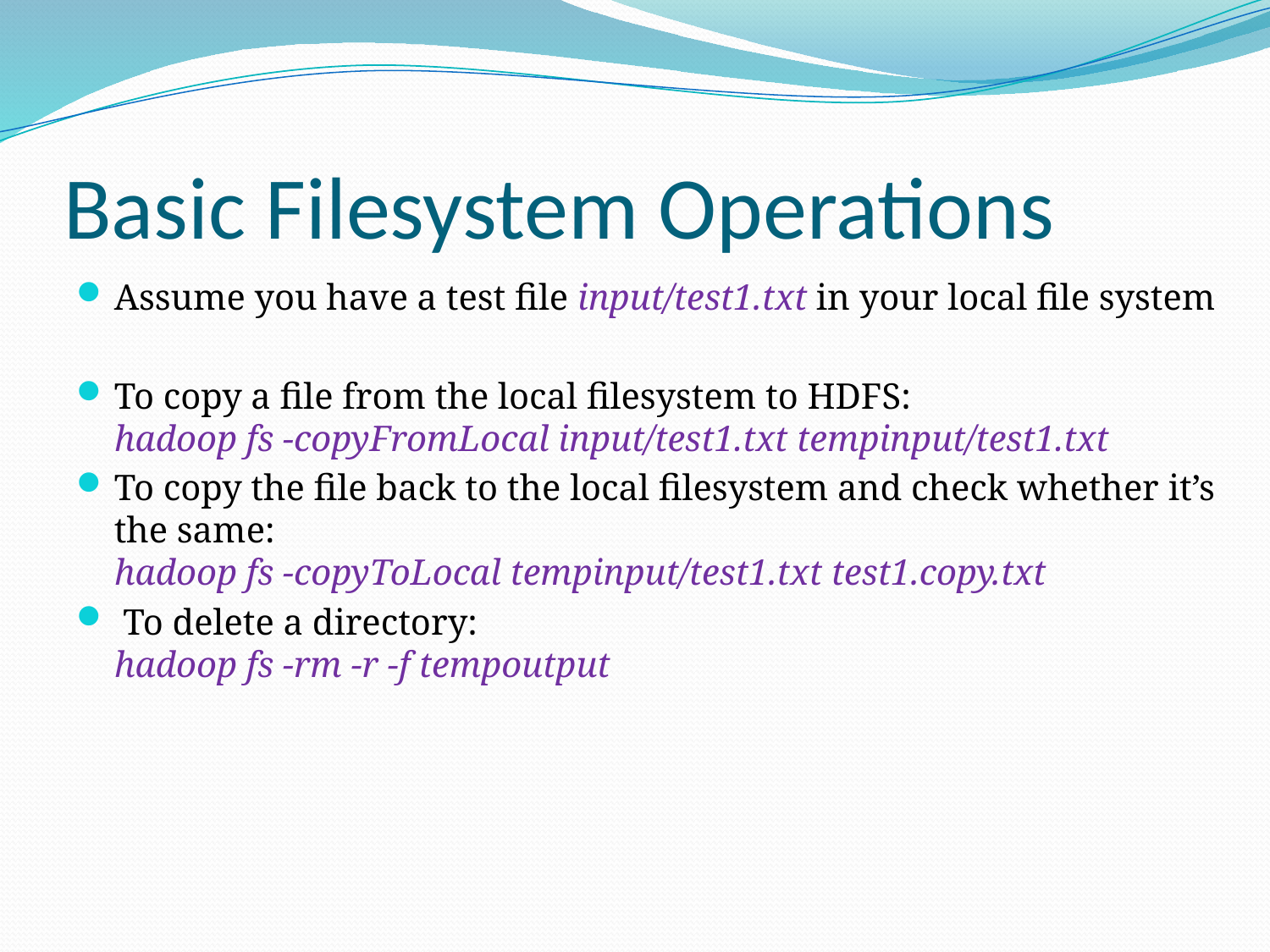

# Basic Filesystem Operations
Assume you have a test file input/test1.txt in your local file system

To copy a file from the local filesystem to HDFS:
hadoop fs -copyFromLocal input/test1.txt tempinput/test1.txt
To copy the file back to the local filesystem and check whether it’s the same:
hadoop fs -copyToLocal tempinput/test1.txt test1.copy.txt
 To delete a directory:
hadoop fs -rm -r -f tempoutput

6